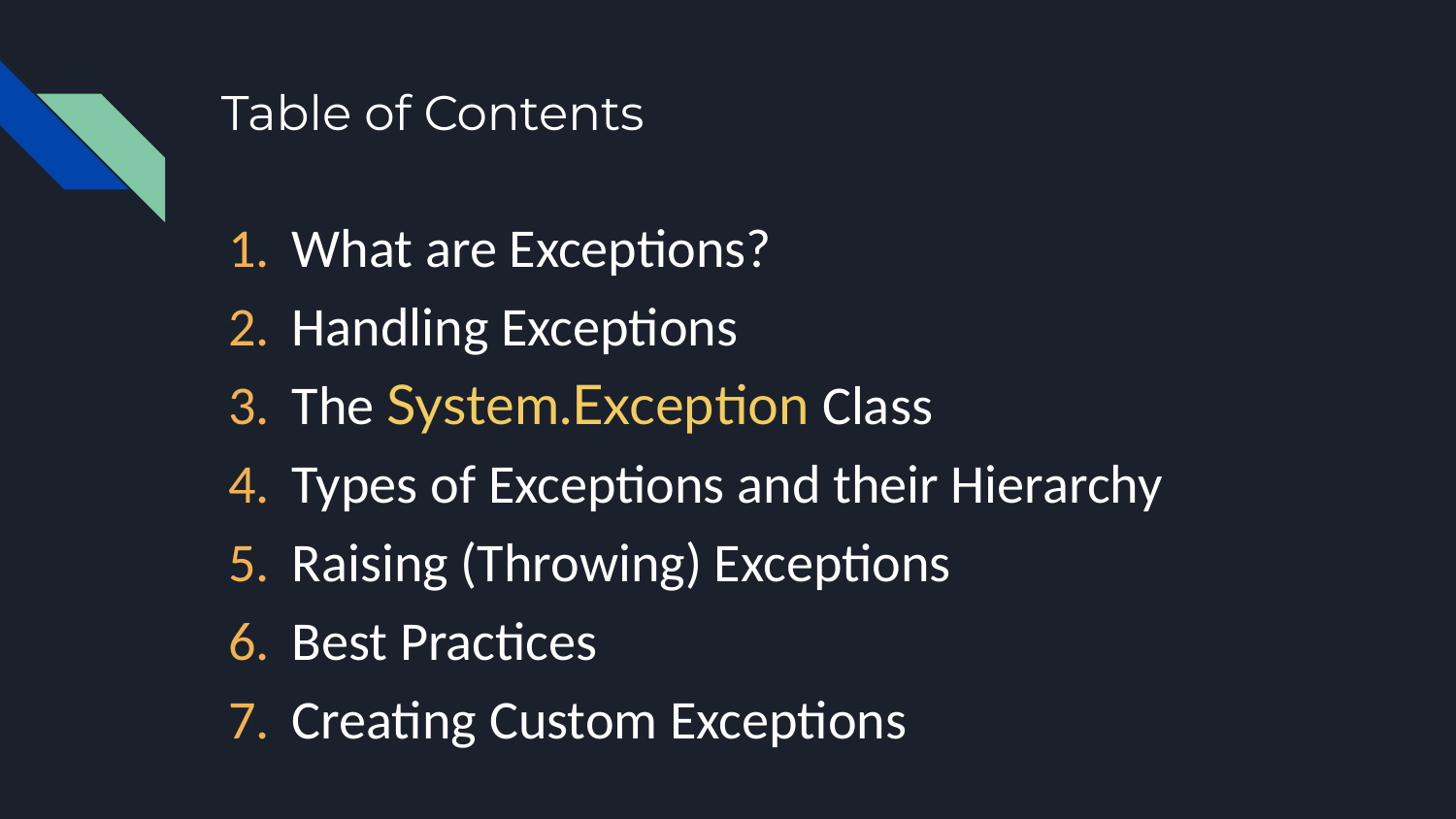

# Table of Contents
What are Exceptions?
Handling Exceptions
The System.Exception Class
Types of Exceptions and their Hierarchy
Raising (Throwing) Exceptions
Best Practices
Creating Custom Exceptions